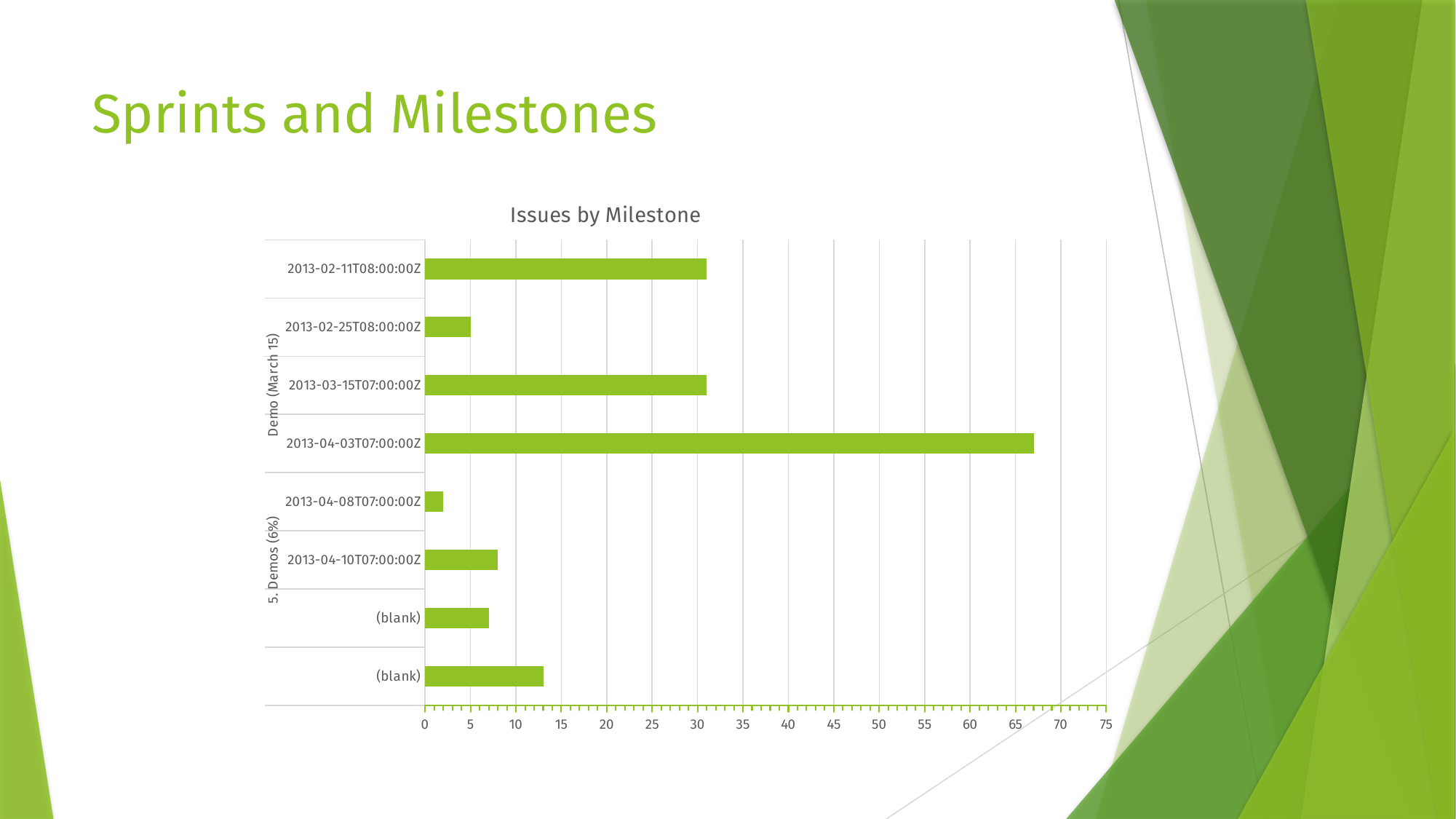

# Sprints and Milestones

### Chart: Issues by Milestone

| Category | Total |
|---|---|
| (blank) | 13.0 |
| (blank) | 7.0 |
| 2013-04-10T07:00:00Z | 8.0 |
| 2013-04-08T07:00:00Z | 2.0 |
| 2013-04-03T07:00:00Z | 67.0 |
| 2013-03-15T07:00:00Z | 31.0 |
| 2013-02-25T08:00:00Z | 5.0 |
| 2013-02-11T08:00:00Z | 31.0 |